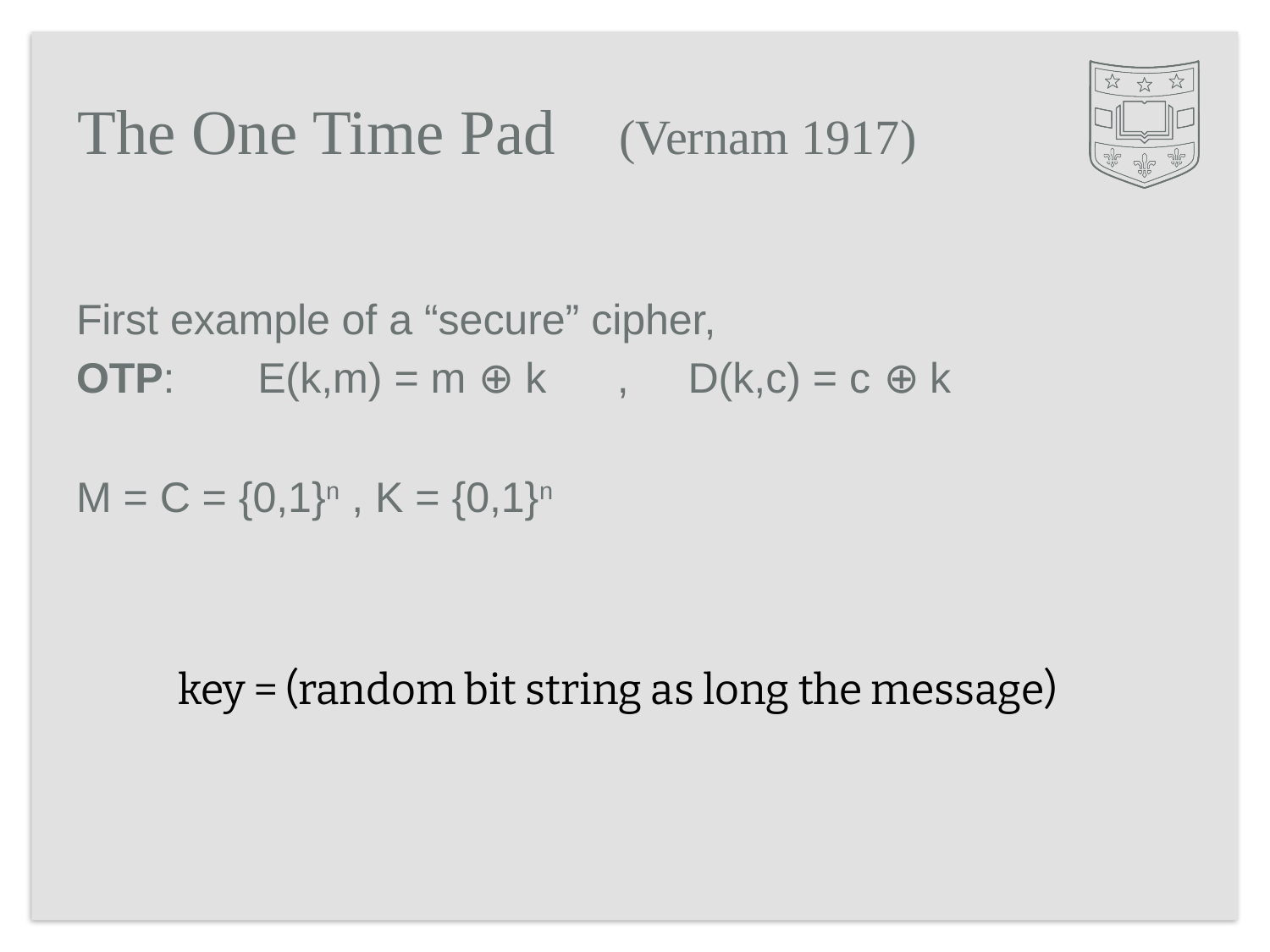

# The One Time Pad    (Vernam 1917)
First example of a “secure” cipher,
OTP:       E(k,m) = m ⊕ k      ,     D(k,c) = c ⊕ k

M = C = {0,1}n , K = {0,1}n

key = (random bit string as long the message)